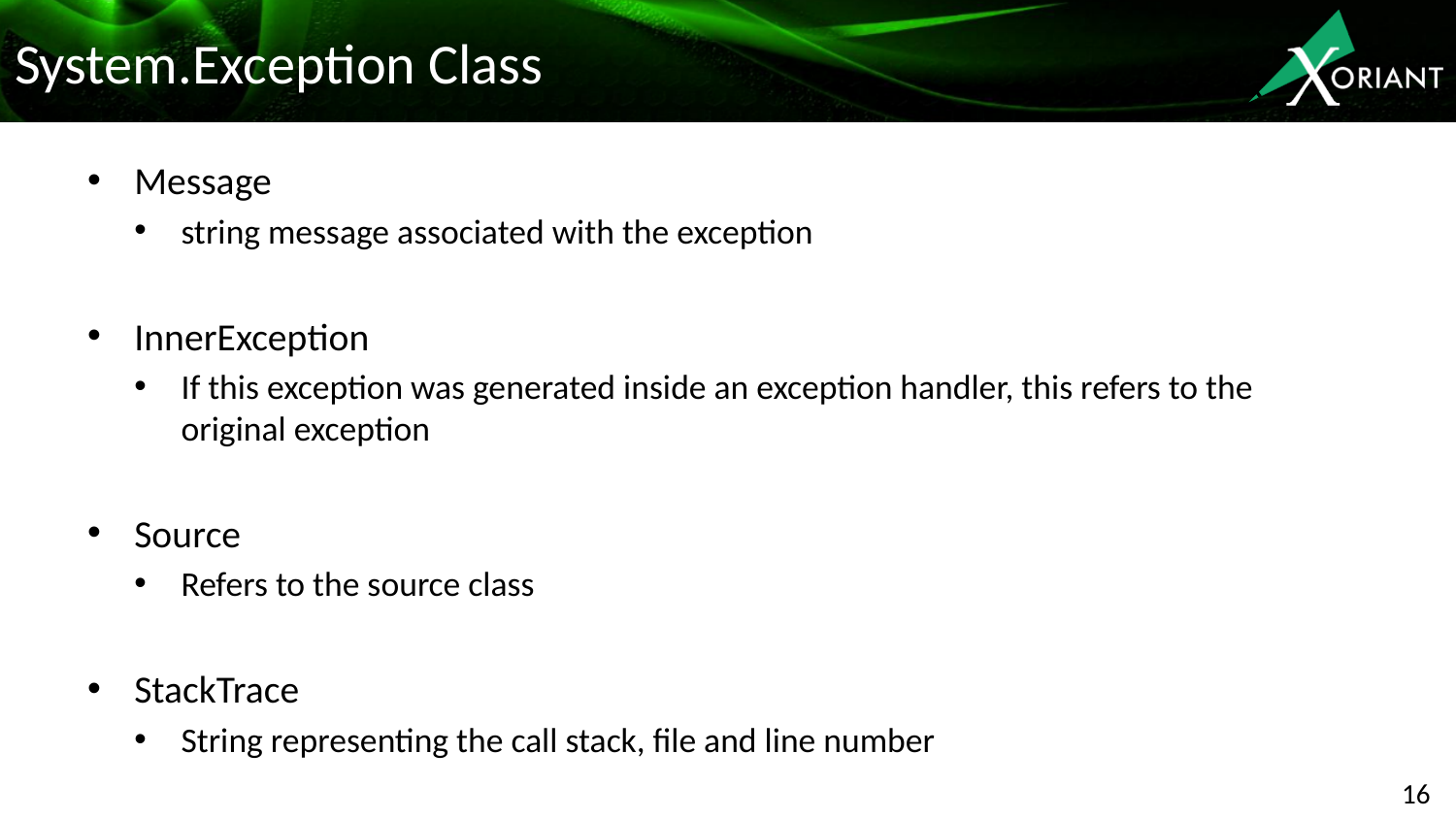

# System.Exception Class
Message
string message associated with the exception

InnerException
If this exception was generated inside an exception handler, this refers to the original exception

Source
Refers to the source class

StackTrace
String representing the call stack, file and line number
16